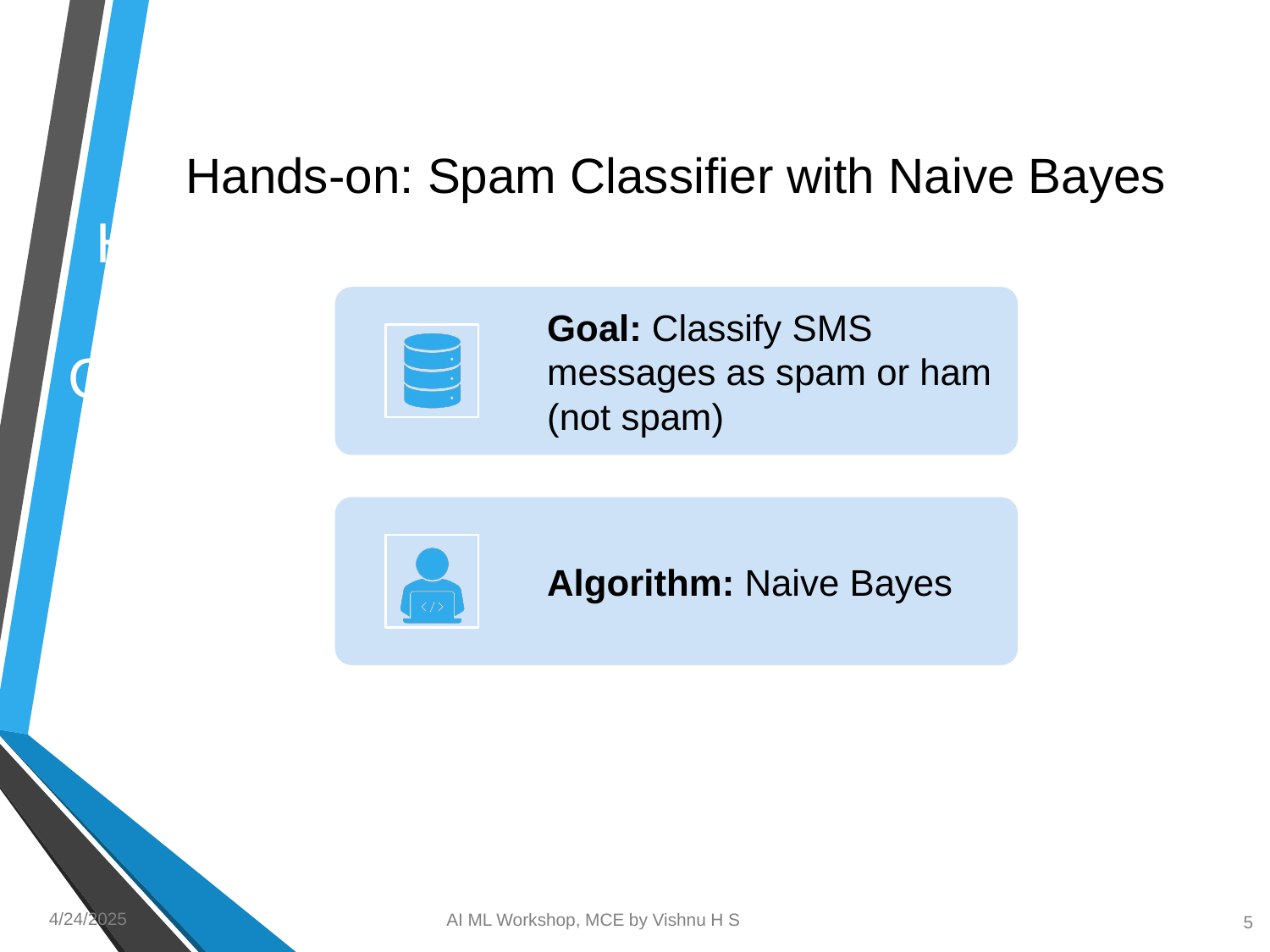

# Hands-On: KNN Classification
Hands-on: Spam Classifier with Naive Bayes
Goal: Classify SMS messages as spam or ham (not spam)
Algorithm: Naive Bayes
4/24/2025
AI ML Workshop, MCE by Vishnu H S
5